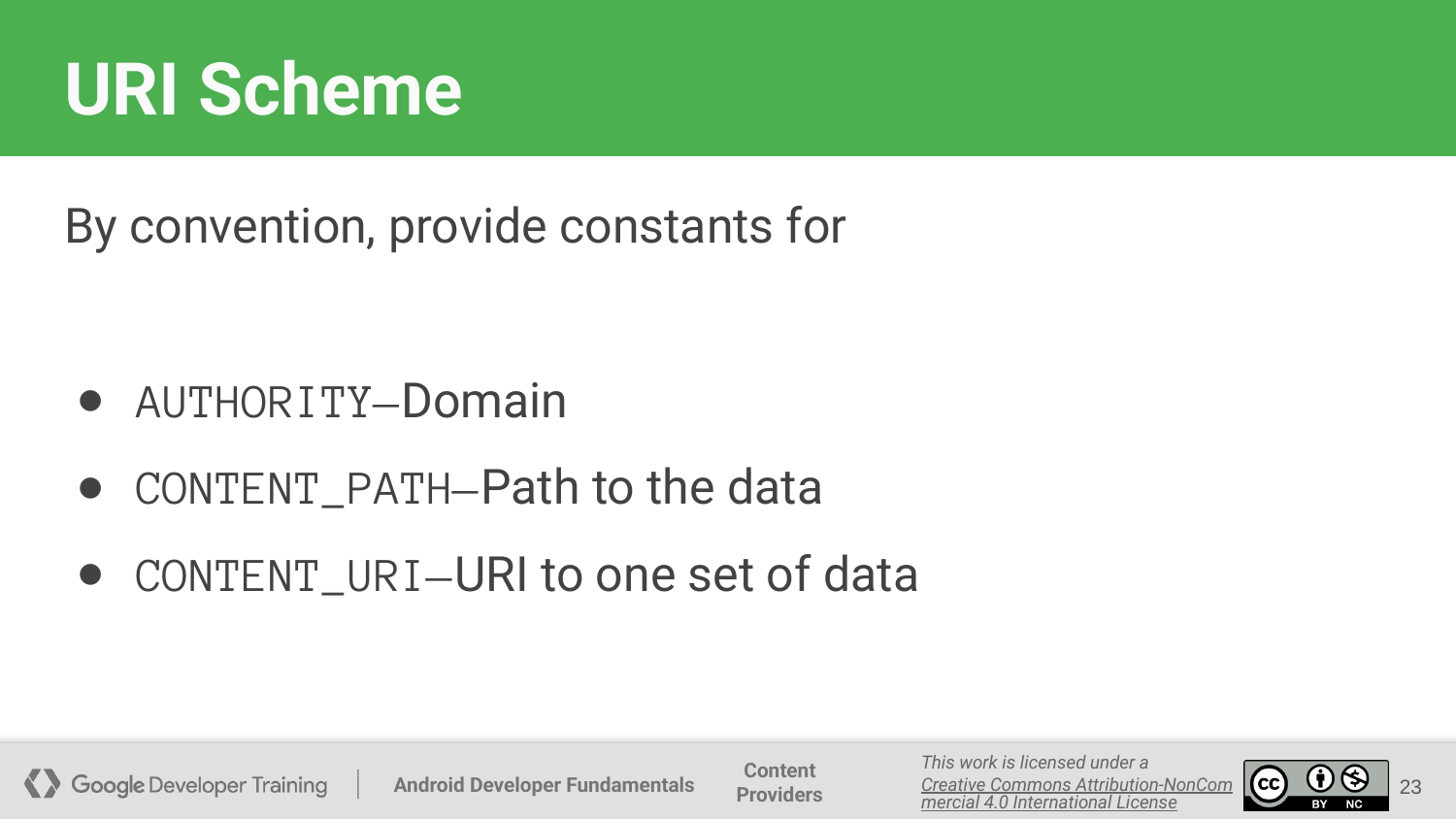

# URI Scheme
By convention, provide constants for

AUTHORITY—Domain
CONTENT_PATH—Path to the data
CONTENT_URI—URI to one set of data
23